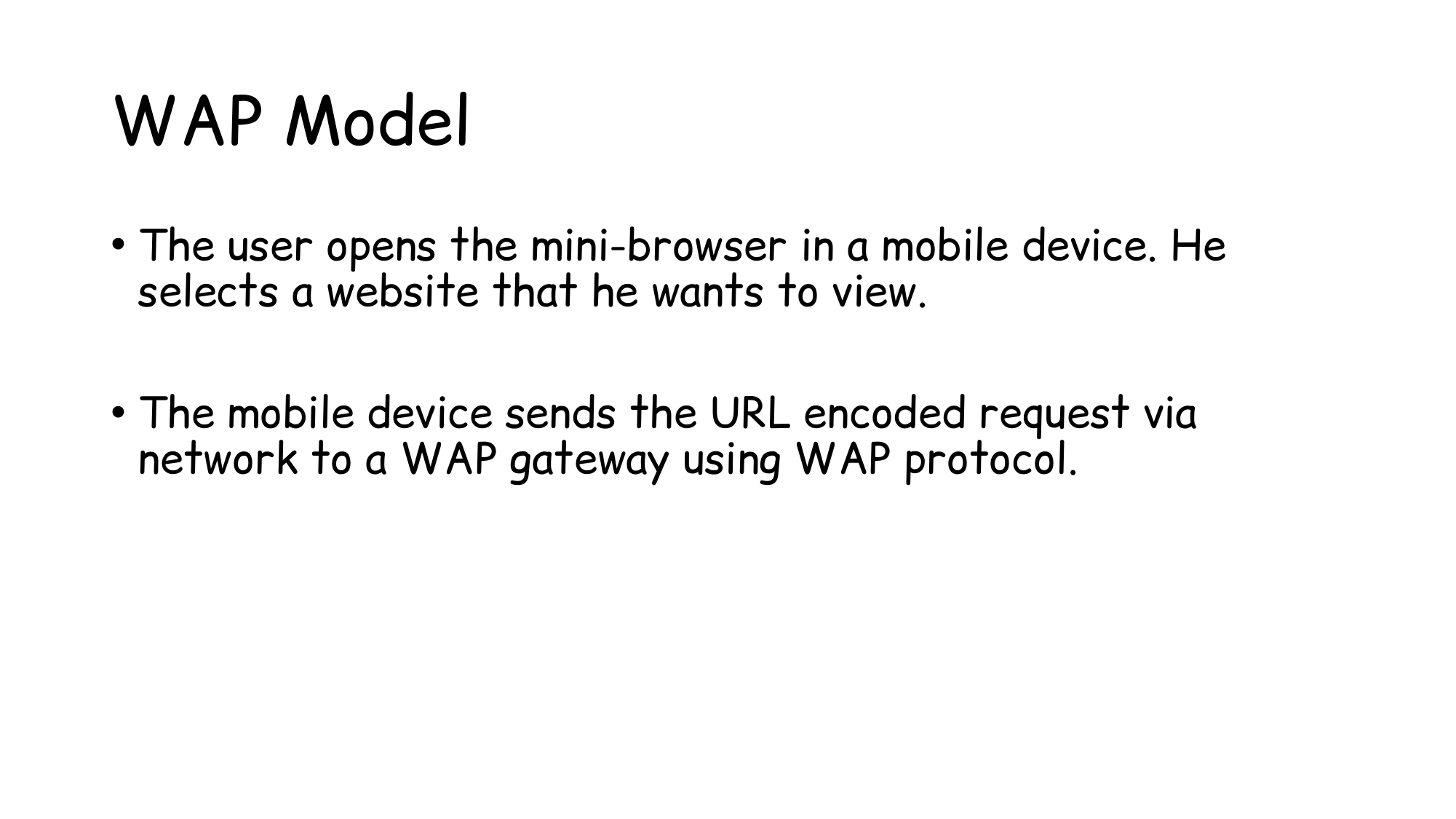

# WAP Model
The user opens the mini-browser in a mobile device. He selects a website that he wants to view.

The mobile device sends the URL encoded request via network to a WAP gateway using WAP protocol.